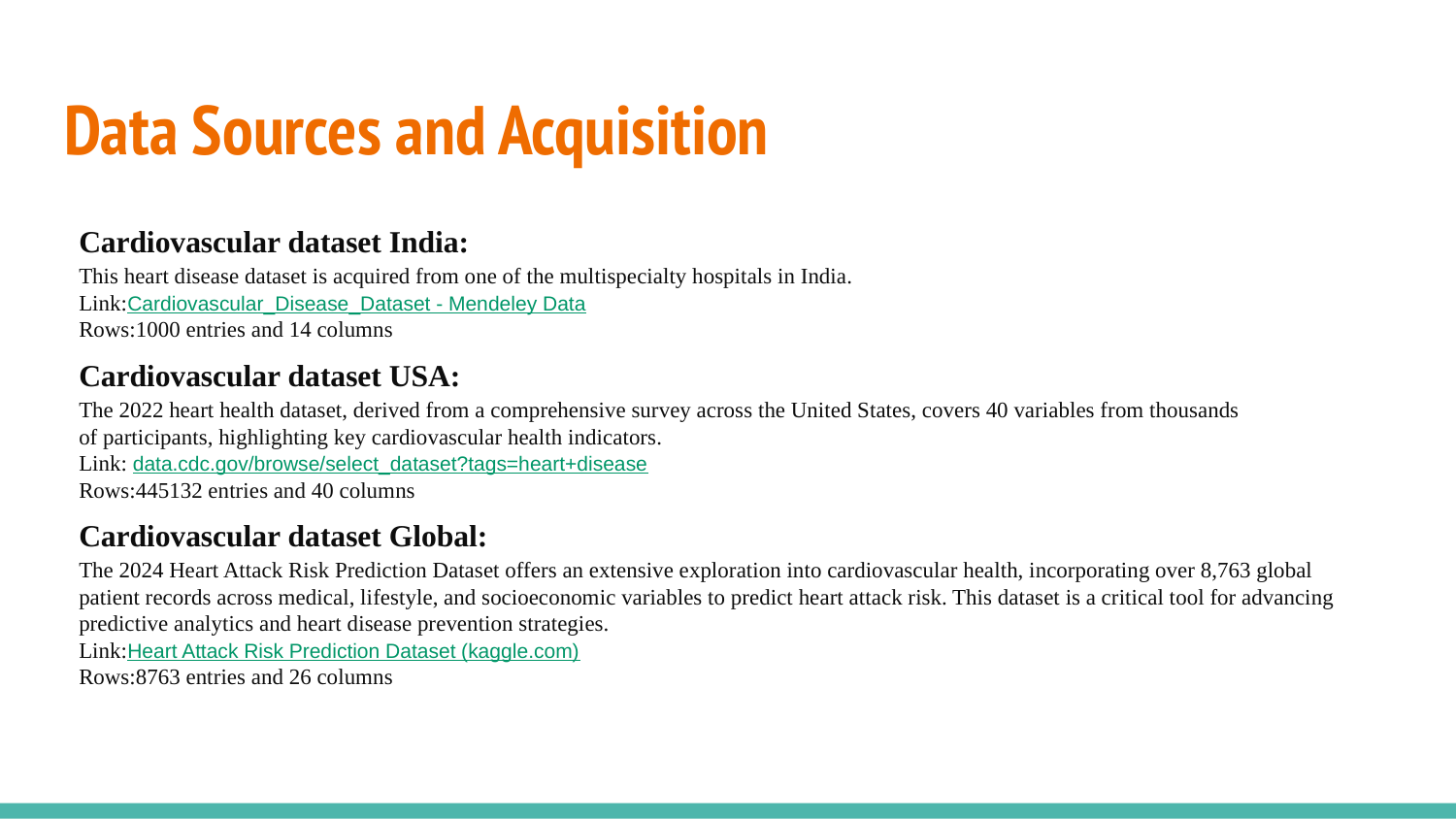

# Data Sources and Acquisition
Cardiovascular dataset India:
This heart disease dataset is acquired from one of the multispecialty hospitals in India.
Link:Cardiovascular_Disease_Dataset - Mendeley Data
Rows:1000 entries and 14 columns
Cardiovascular dataset USA:
The 2022 heart health dataset, derived from a comprehensive survey across the United States, covers 40 variables from thousands
of participants, highlighting key cardiovascular health indicators.
Link: data.cdc.gov/browse/select_dataset?tags=heart+disease
Rows:445132 entries and 40 columns
Cardiovascular dataset Global:
The 2024 Heart Attack Risk Prediction Dataset offers an extensive exploration into cardiovascular health, incorporating over 8,763 global patient records across medical, lifestyle, and socioeconomic variables to predict heart attack risk. This dataset is a critical tool for advancing predictive analytics and heart disease prevention strategies.
Link:Heart Attack Risk Prediction Dataset (kaggle.com)
Rows:8763 entries and 26 columns